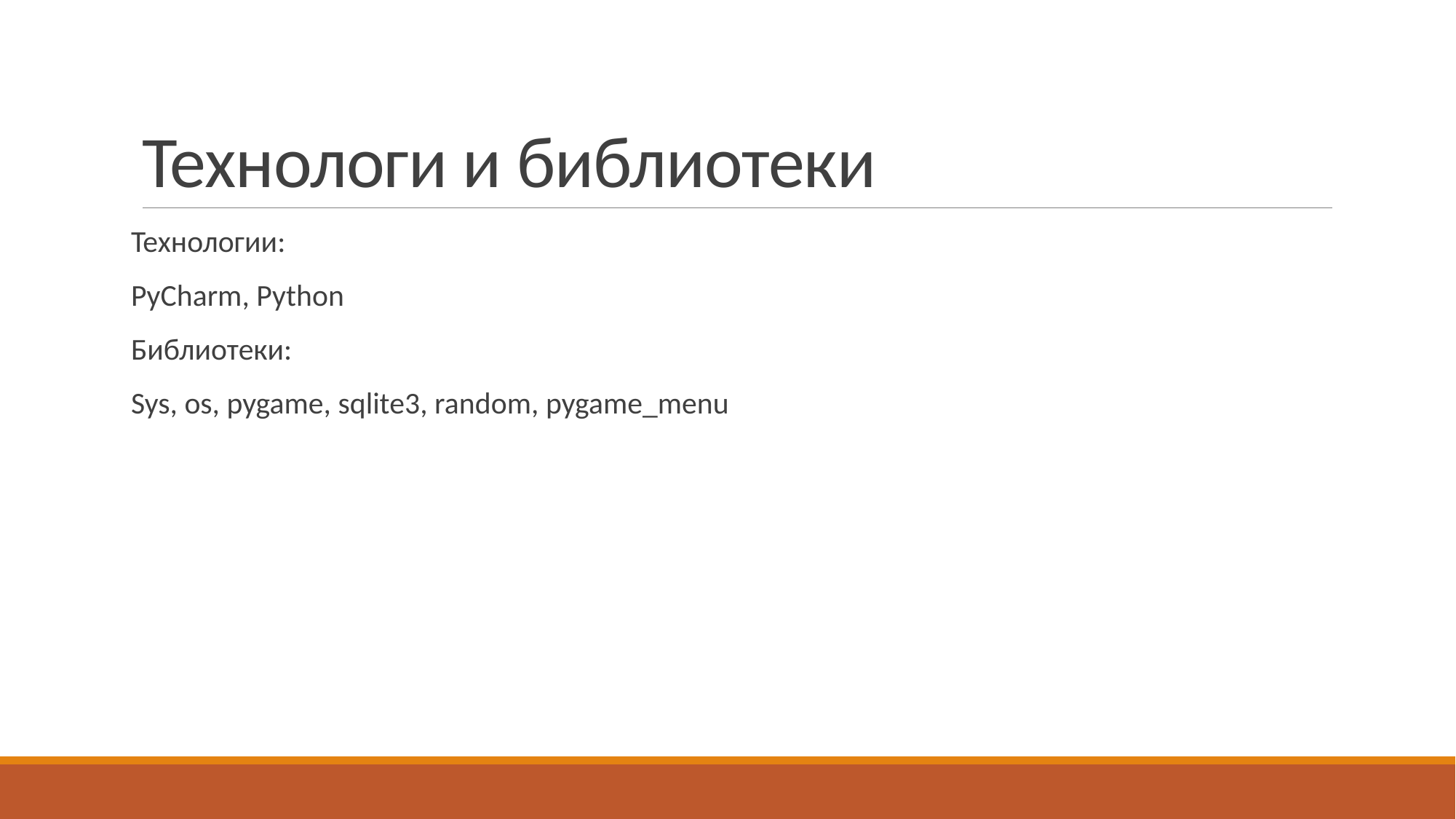

# Технологи и библиотеки
Технологии:
PyCharm, Python
Библиотеки:
Sys, os, pygame, sqlite3, random, pygame_menu